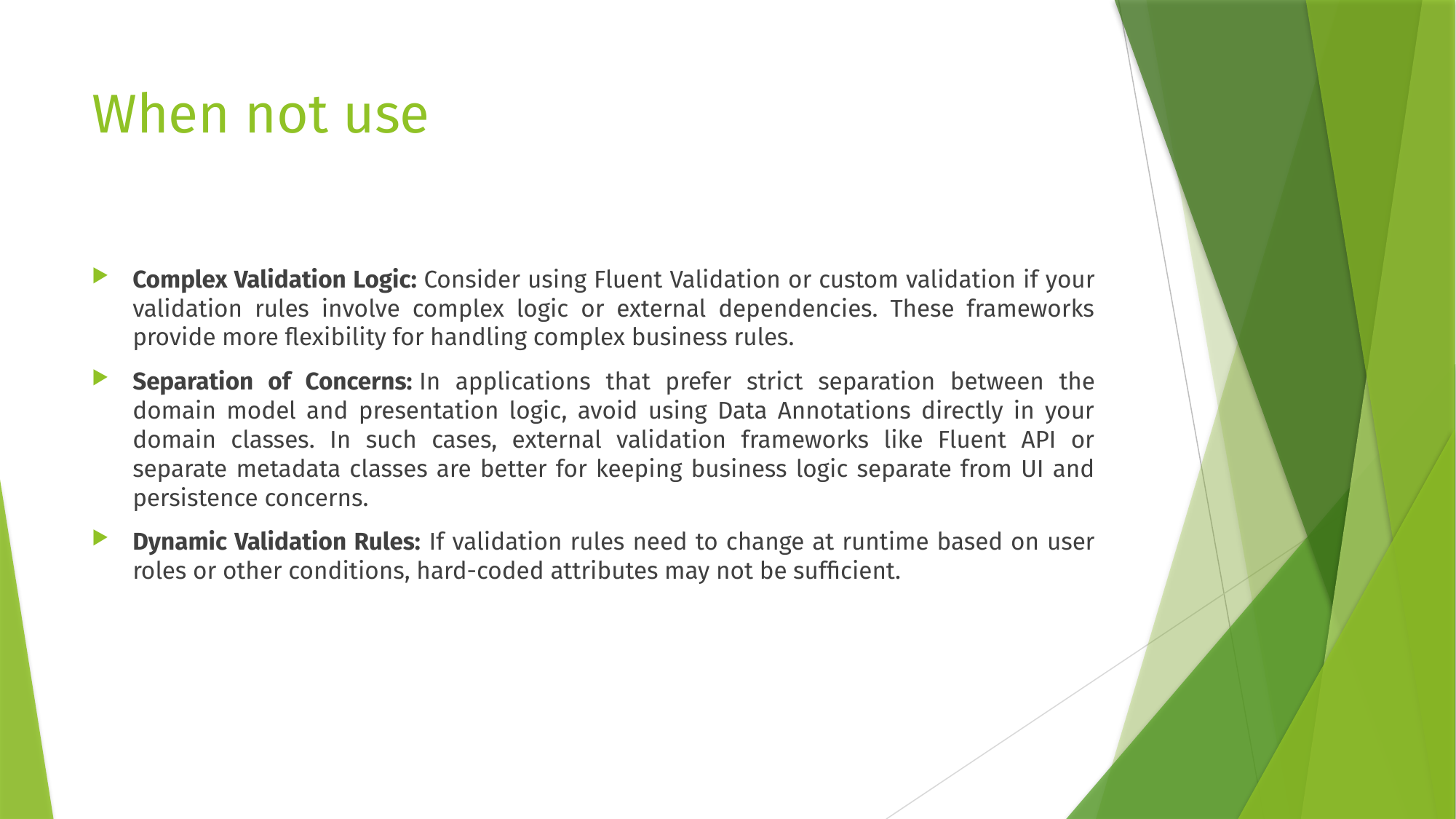

# When not use
Complex Validation Logic: Consider using Fluent Validation or custom validation if your validation rules involve complex logic or external dependencies. These frameworks provide more flexibility for handling complex business rules.
Separation of Concerns: In applications that prefer strict separation between the domain model and presentation logic, avoid using Data Annotations directly in your domain classes. In such cases, external validation frameworks like Fluent API or separate metadata classes are better for keeping business logic separate from UI and persistence concerns.
Dynamic Validation Rules: If validation rules need to change at runtime based on user roles or other conditions, hard-coded attributes may not be sufficient.